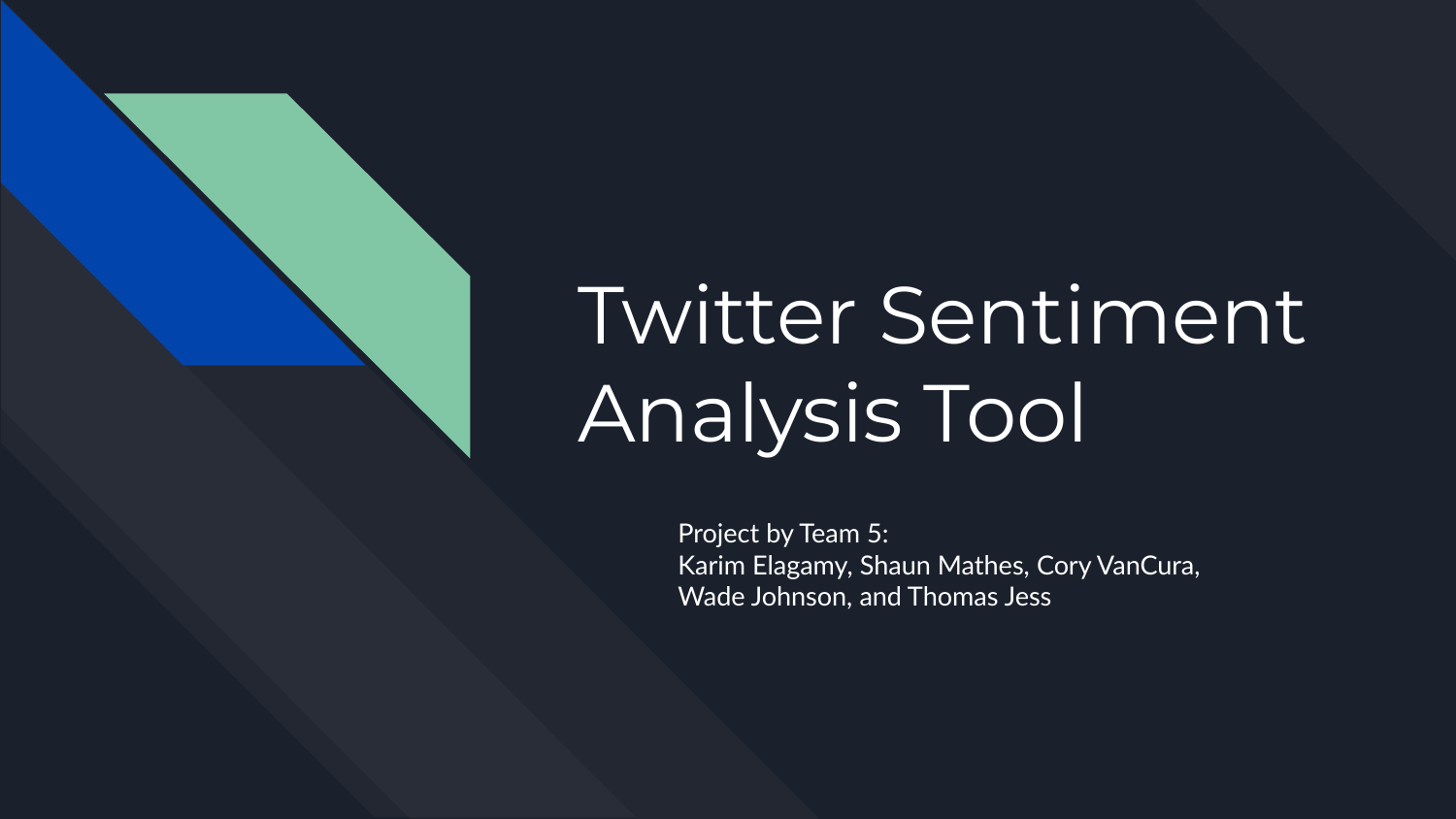

# Twitter Sentiment Analysis Tool
Project by Team 5:
Karim Elagamy, Shaun Mathes, Cory VanCura,
Wade Johnson, and Thomas Jess